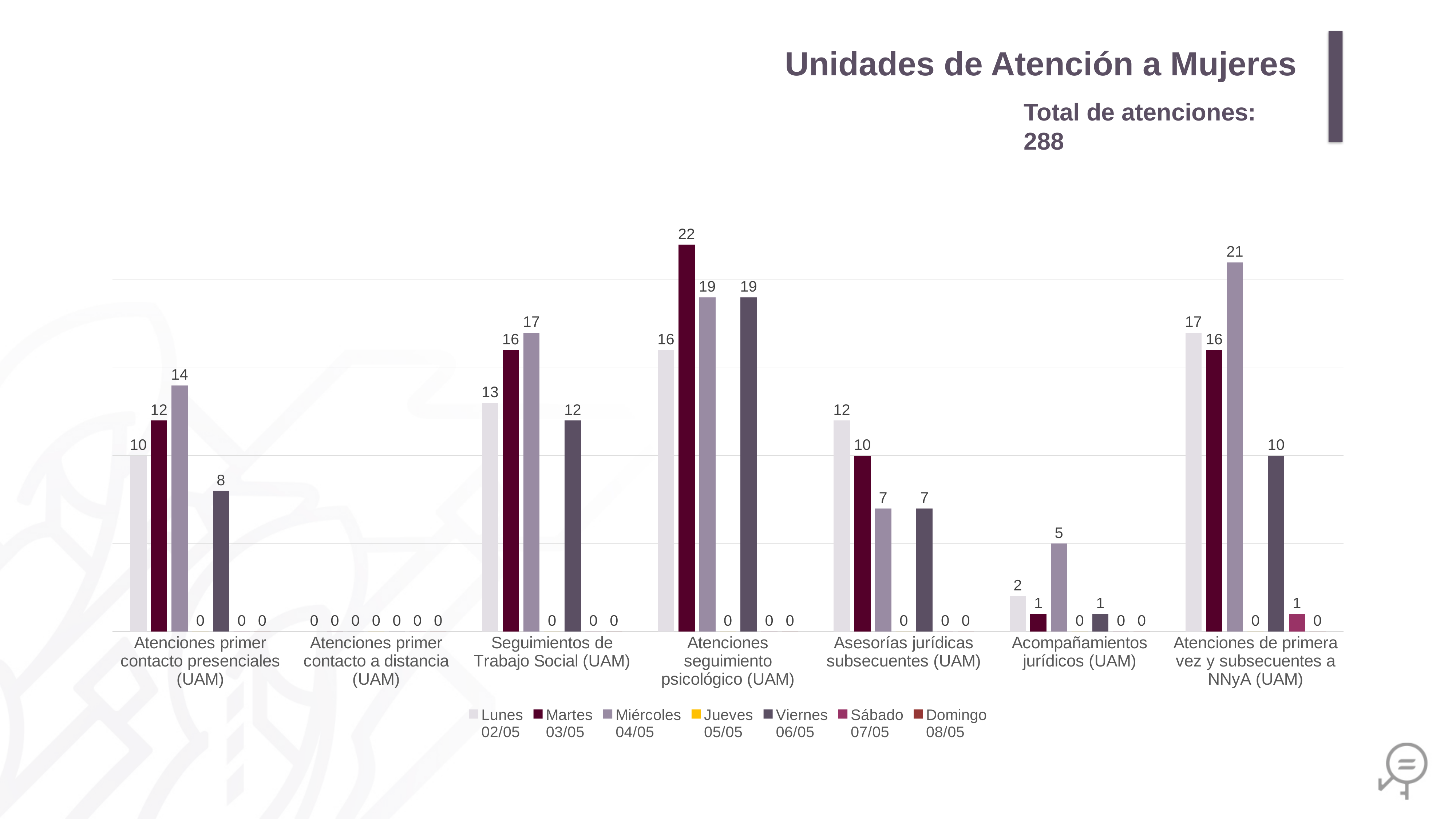

Unidades de Atención a Mujeres
Total de atenciones: 288

### Chart

| Category | Lunes
02/05 | Martes
03/05 | Miércoles
04/05 | Jueves
05/05 | Viernes
06/05 | Sábado
07/05 | Domingo
08/05 |
|---|---|---|---|---|---|---|---|
| Atenciones primer contacto presenciales (UAM) | 10.0 | 12.0 | 14.0 | 0.0 | 8.0 | 0.0 | 0.0 |
| Atenciones primer contacto a distancia (UAM) | 0.0 | 0.0 | 0.0 | 0.0 | 0.0 | 0.0 | 0.0 |
| Seguimientos de Trabajo Social (UAM) | 13.0 | 16.0 | 17.0 | 0.0 | 12.0 | 0.0 | 0.0 |
| Atenciones seguimiento psicológico (UAM) | 16.0 | 22.0 | 19.0 | 0.0 | 19.0 | 0.0 | 0.0 |
| Asesorías jurídicas subsecuentes (UAM) | 12.0 | 10.0 | 7.0 | 0.0 | 7.0 | 0.0 | 0.0 |
| Acompañamientos jurídicos (UAM) | 2.0 | 1.0 | 5.0 | 0.0 | 1.0 | 0.0 | 0.0 |
| Atenciones de primera vez y subsecuentes a NNyA (UAM) | 17.0 | 16.0 | 21.0 | 0.0 | 10.0 | 1.0 | 0.0 |